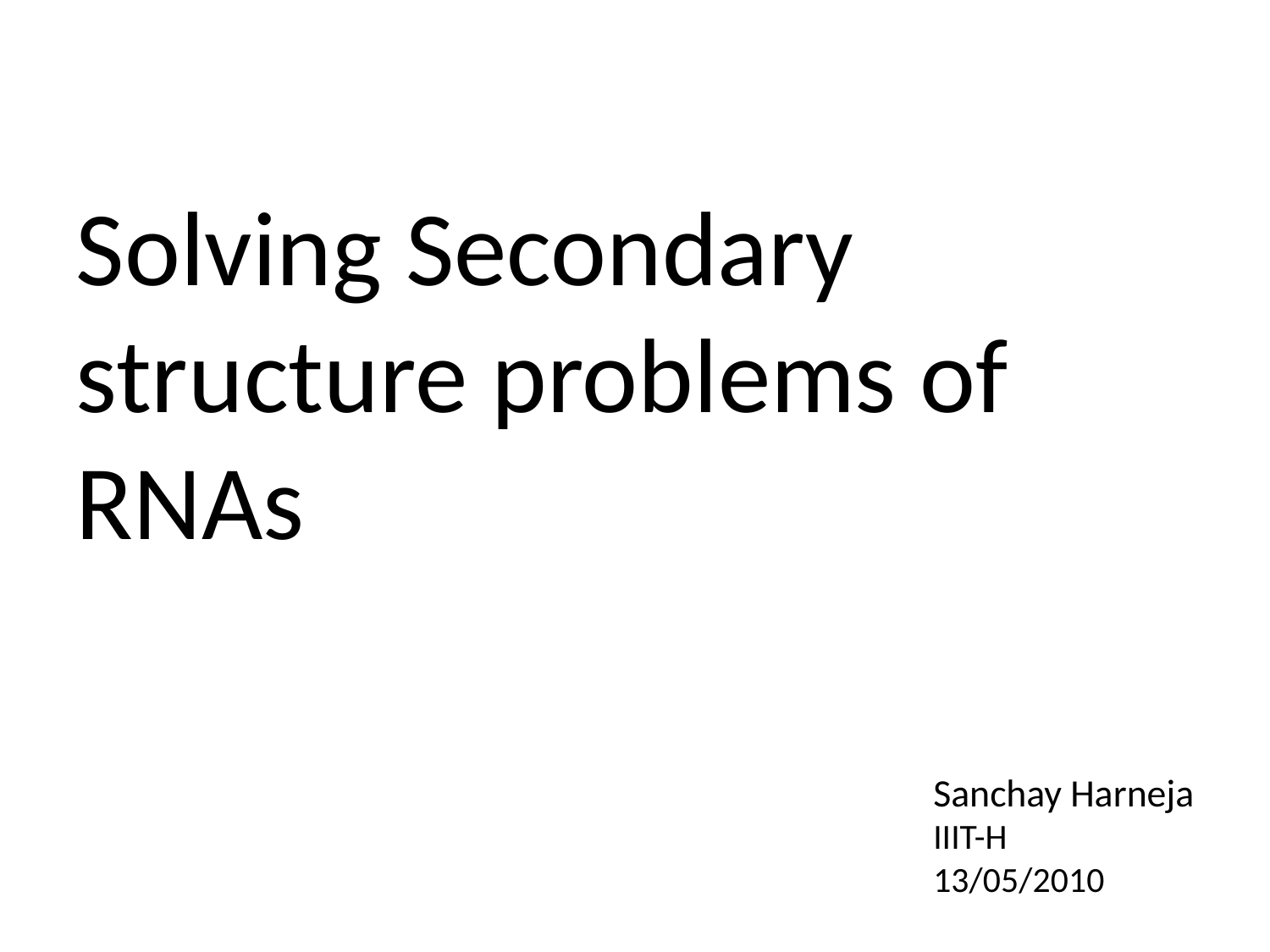

Solving Secondary structure problems of RNAs

Sanchay Harneja
IIIT-H
13/05/2010